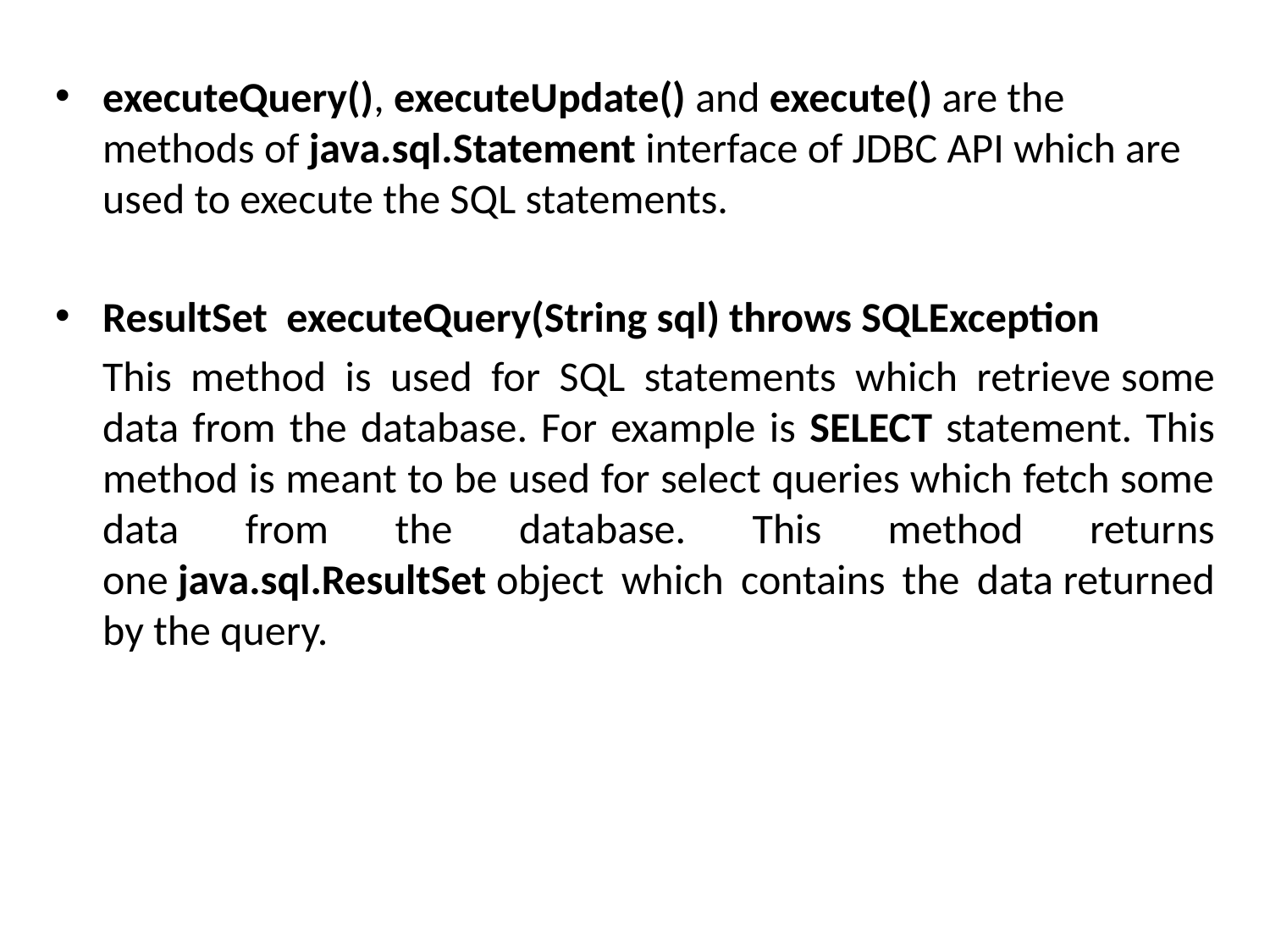

executeQuery(), executeUpdate() and execute() are the methods of java.sql.Statement interface of JDBC API which are used to execute the SQL statements.

ResultSet  executeQuery(String sql) throws SQLException
	This method is used for SQL statements which retrieve some data from the database. For example is SELECT statement. This method is meant to be used for select queries which fetch some data from the database. This method returns one java.sql.ResultSet object which contains the data returned by the query.